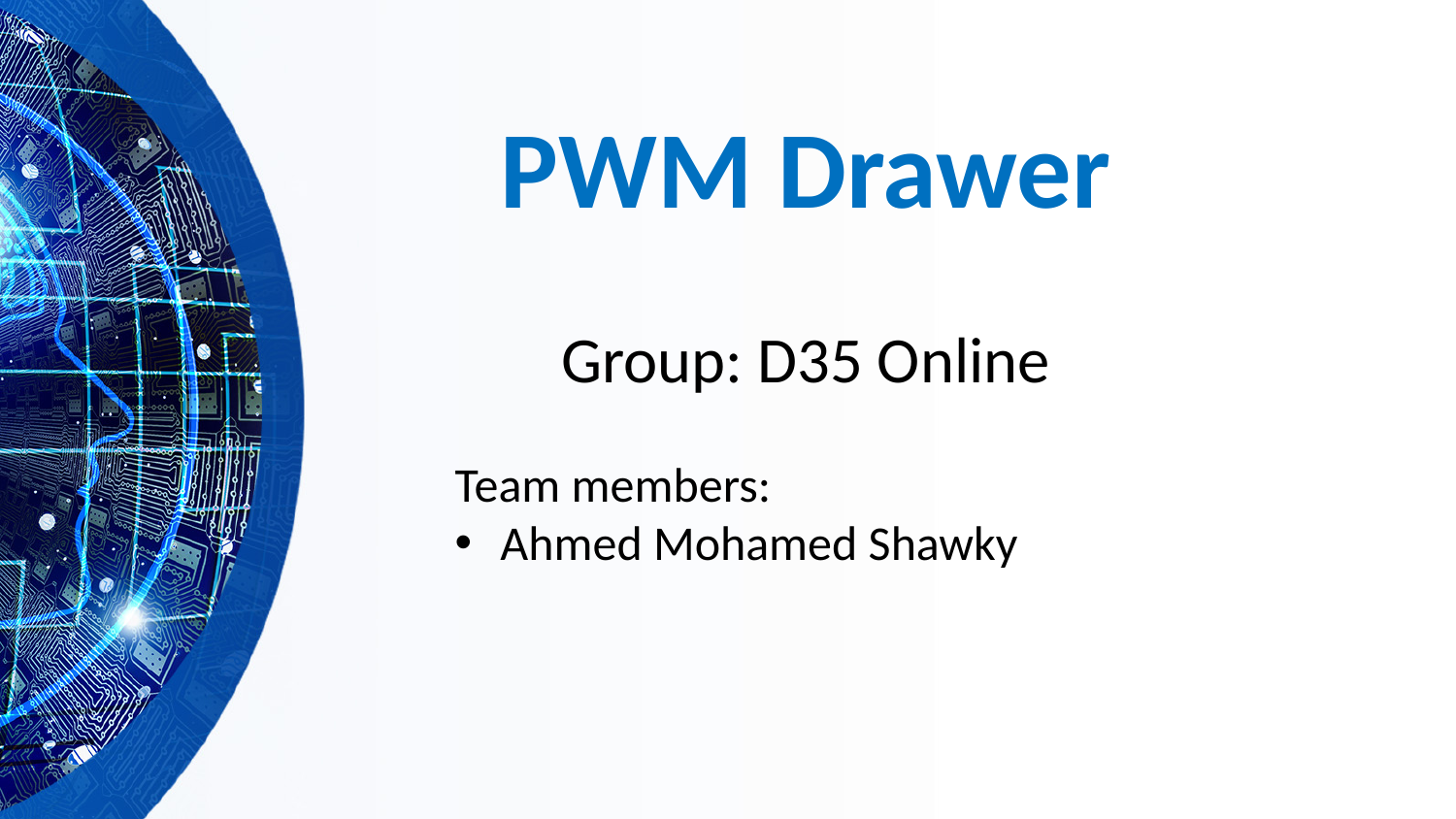

# PWM Drawer
Group: D35 Online

Team members:
Ahmed Mohamed Shawky